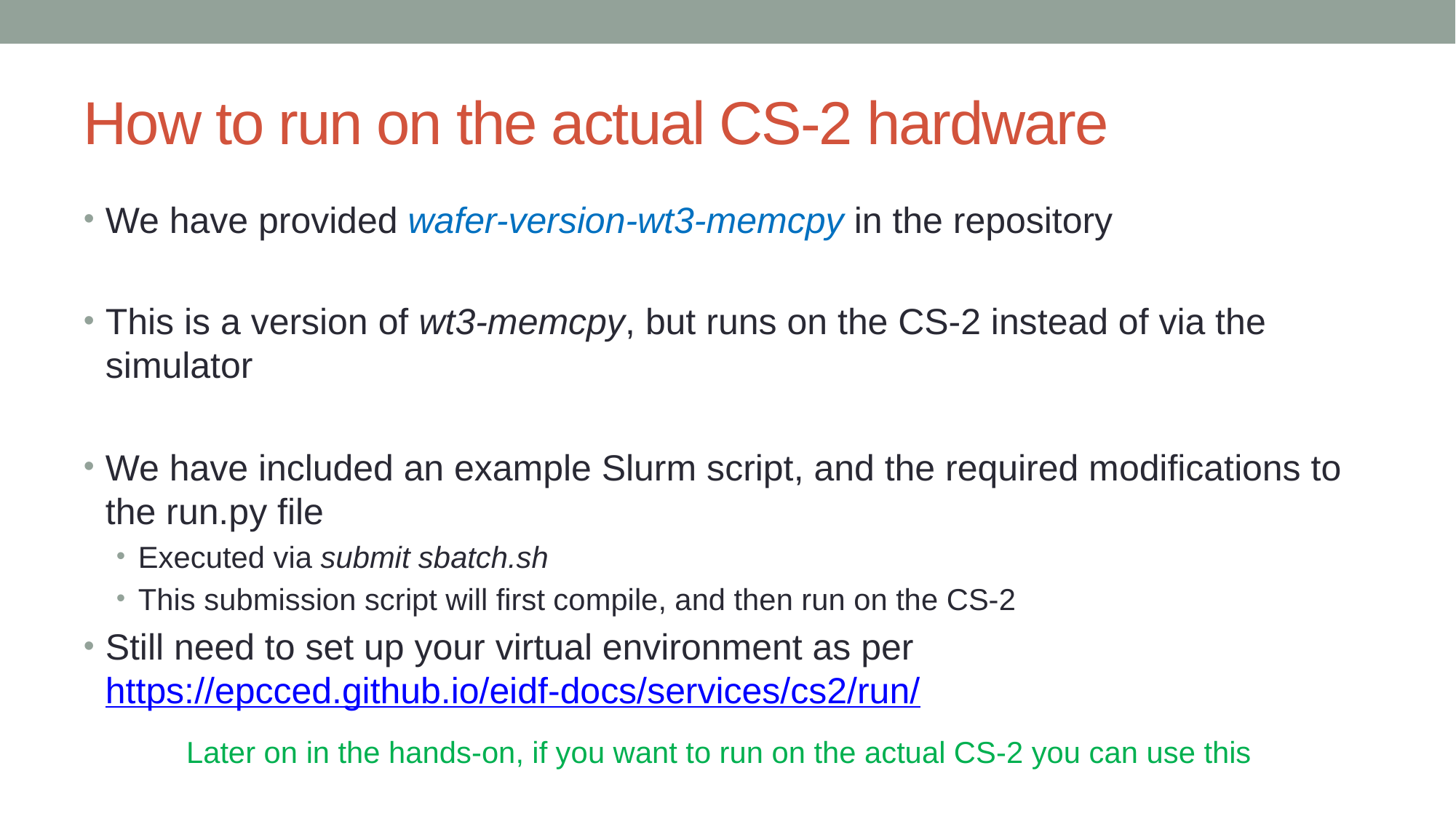

# How to run on the actual CS-2 hardware
We have provided wafer-version-wt3-memcpy in the repository

This is a version of wt3-memcpy, but runs on the CS-2 instead of via the simulator

We have included an example Slurm script, and the required modifications to the run.py file
Executed via submit sbatch.sh
This submission script will first compile, and then run on the CS-2
Still need to set up your virtual environment as per https://epcced.github.io/eidf-docs/services/cs2/run/
Later on in the hands-on, if you want to run on the actual CS-2 you can use this